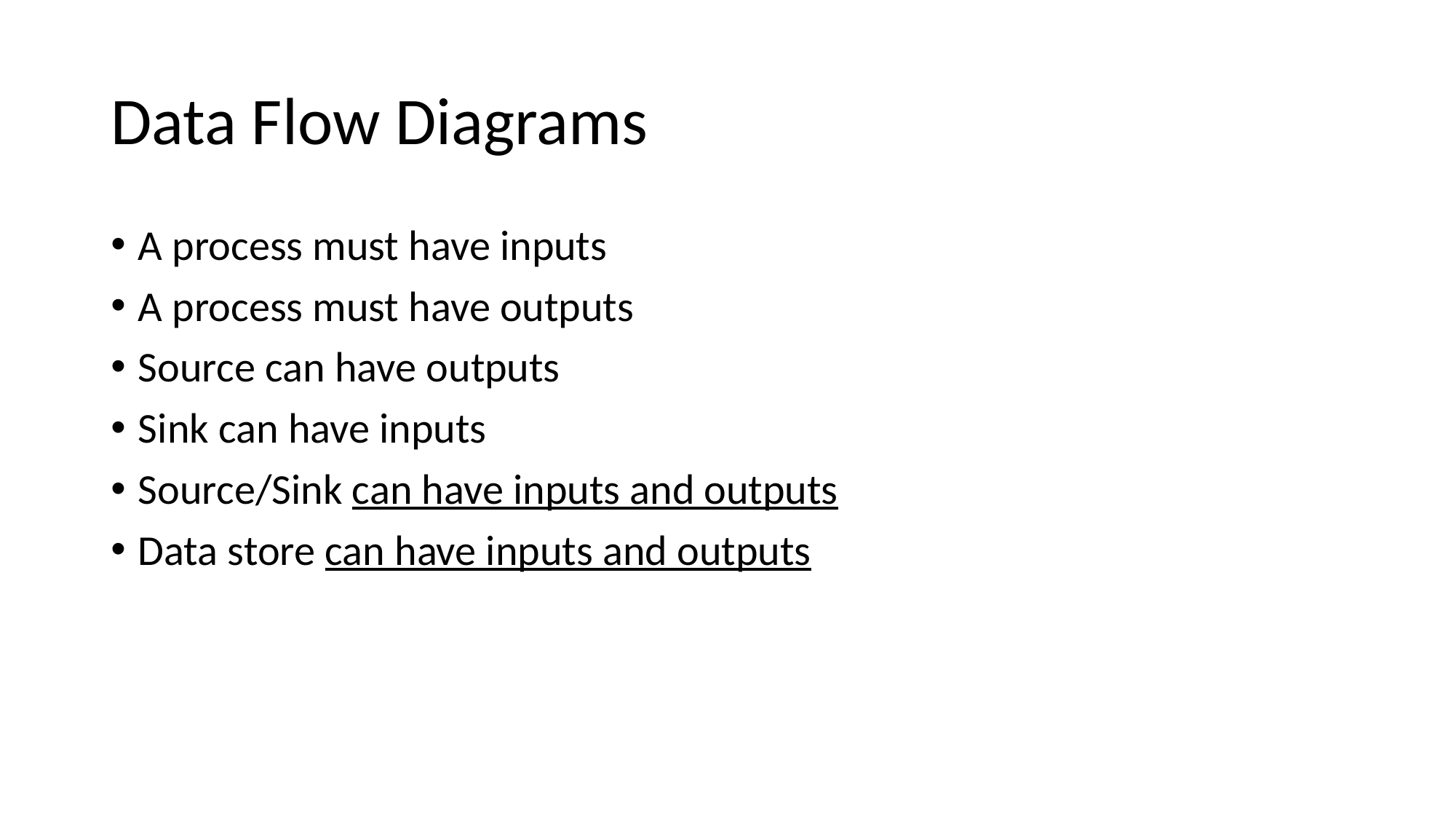

# Data Flow Diagrams
A process must have inputs
A process must have outputs
Source can have outputs
Sink can have inputs
Source/Sink can have inputs and outputs
Data store can have inputs and outputs